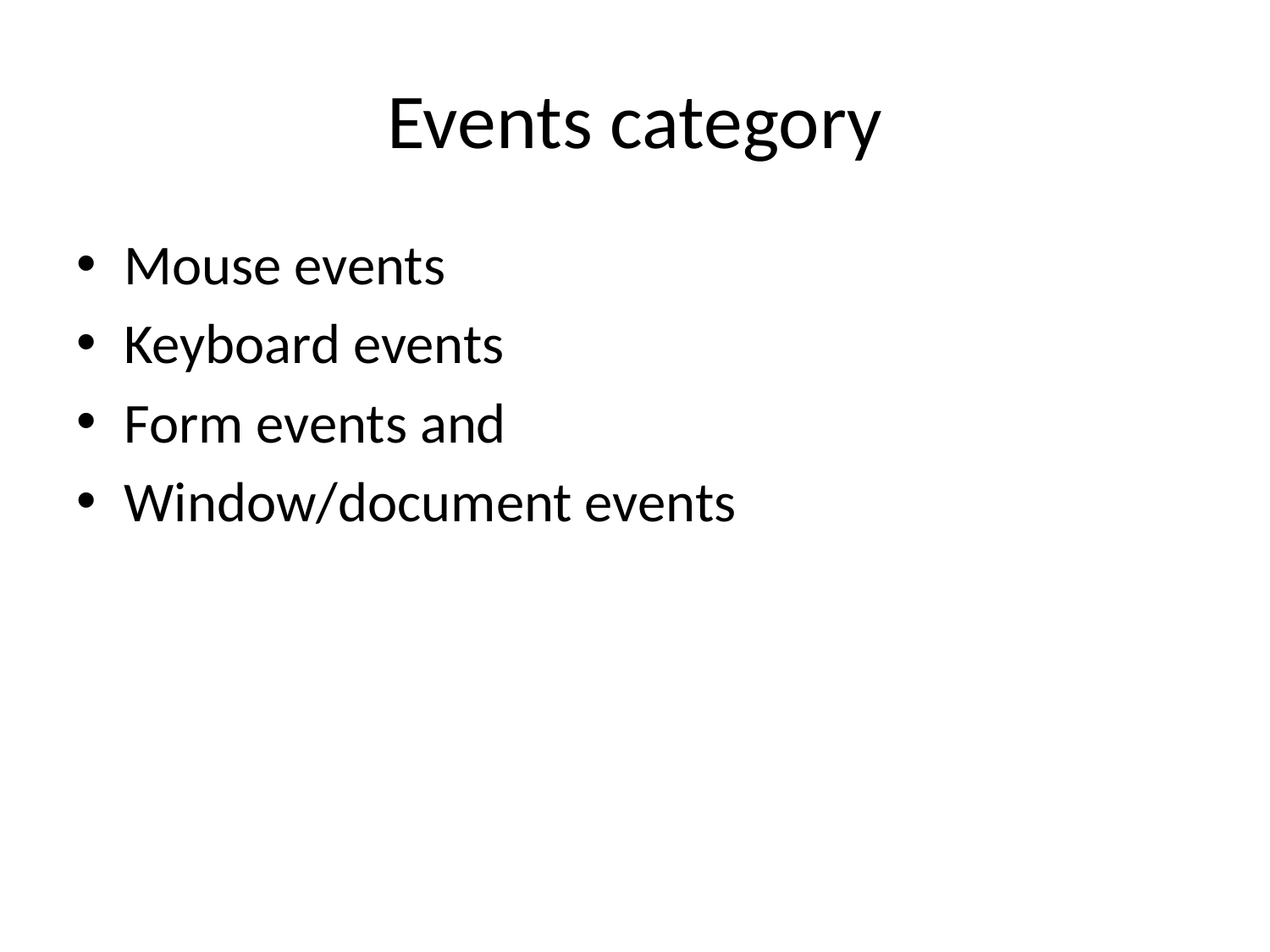

# Events category
Mouse events
Keyboard events
Form events and
Window/document events